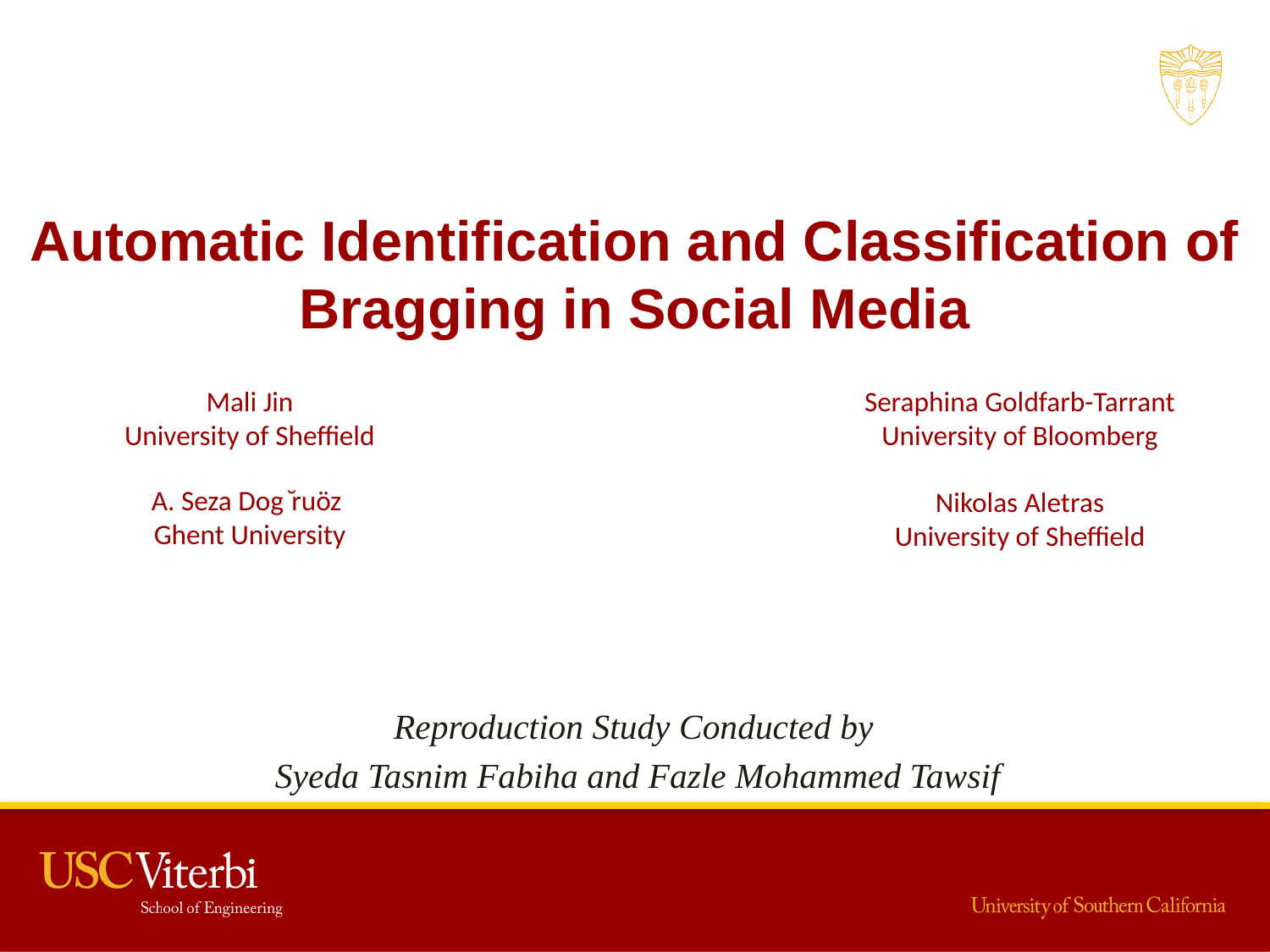

Automatic Identification and Classification of Bragging in Social Media

Mali Jin
University of Sheffield
Seraphina Goldfarb-Tarrant
University of Bloomberg

A. Seza Dog ̆ruöz
Ghent University
Nikolas Aletras
University of Sheffield
Reproduction Study Conducted by
 Syeda Tasnim Fabiha and Fazle Mohammed Tawsif